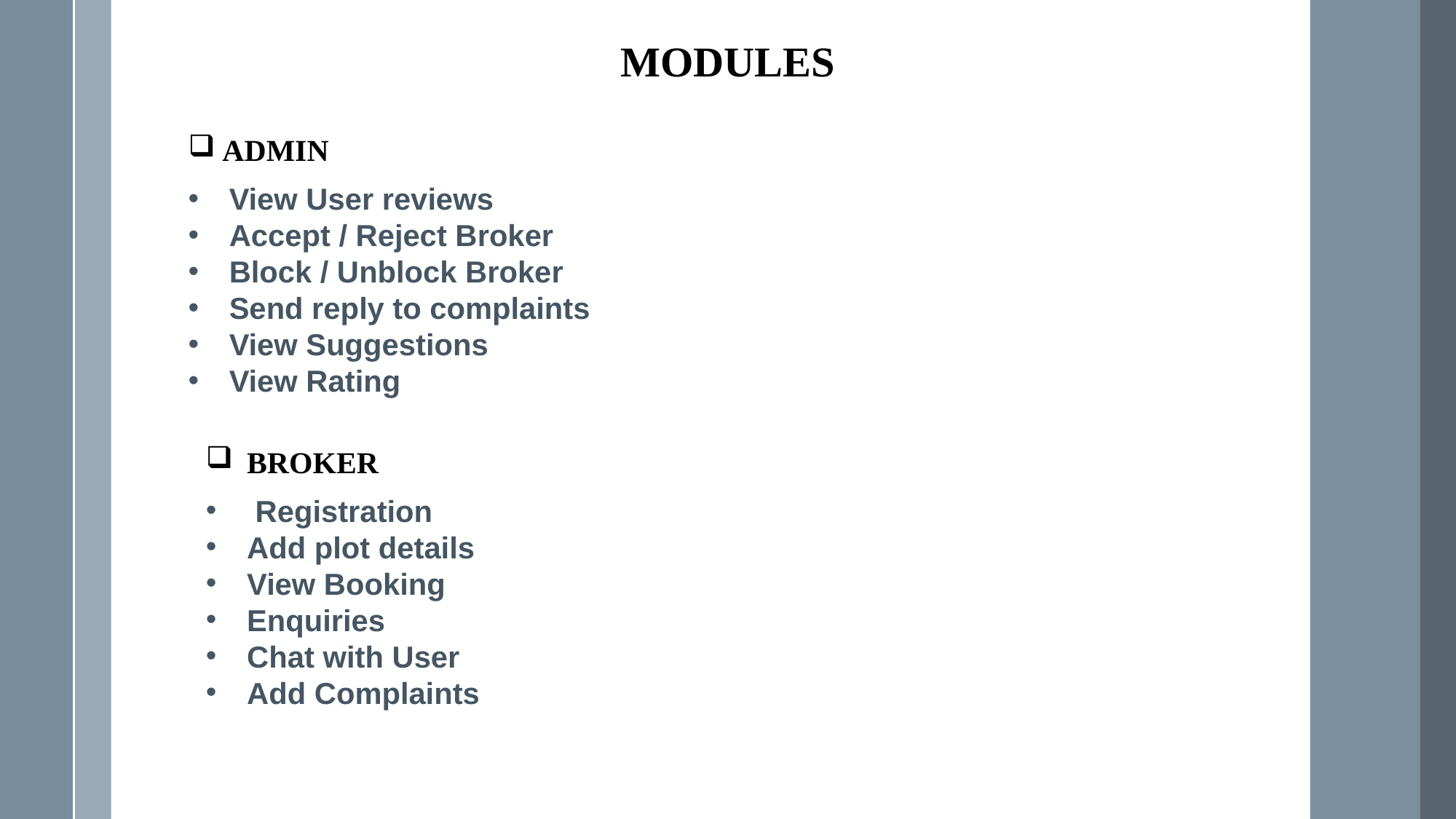

MODULES
ADMIN
View User reviews
Accept / Reject Broker
Block / Unblock Broker
Send reply to complaints
View Suggestions
View Rating

BROKER
 Registration
Add plot details
View Booking
Enquiries
Chat with User
Add Complaints